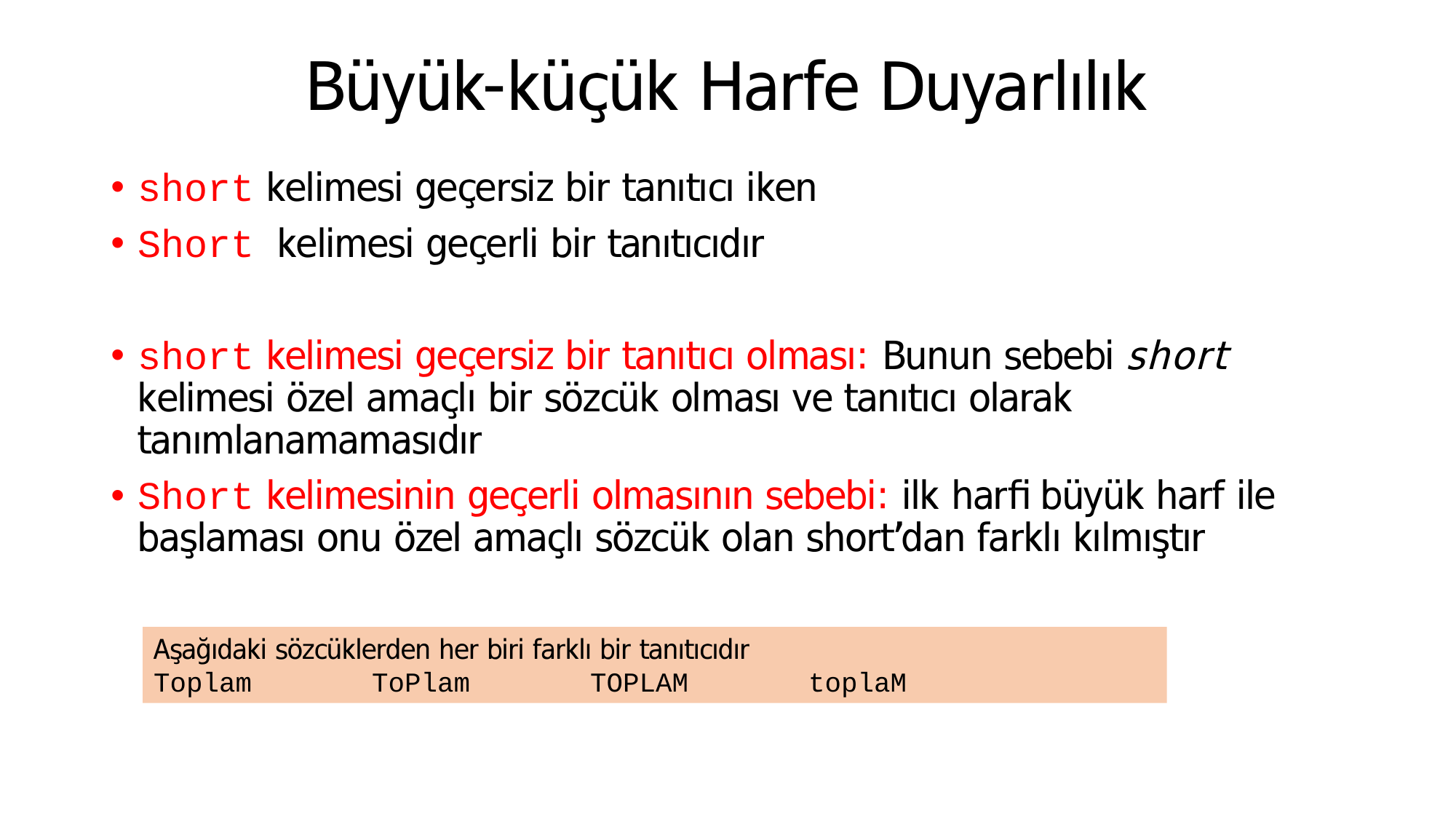

# Büyük-küçük Harfe Duyarlılık
short kelimesi geçersiz bir tanıtıcı iken
Short kelimesi geçerli bir tanıtıcıdır

short kelimesi geçersiz bir tanıtıcı olması: Bunun sebebi short kelimesi özel amaçlı bir sözcük olması ve tanıtıcı olarak tanımlanamamasıdır
Short kelimesinin geçerli olmasının sebebi: ilk harfi büyük harf ile başlaması onu özel amaçlı sözcük olan short’dan farklı kılmıştır
Aşağıdaki sözcüklerden her biri farklı bir tanıtıcıdır
Toplam		ToPlam		TOPLAM		toplaM